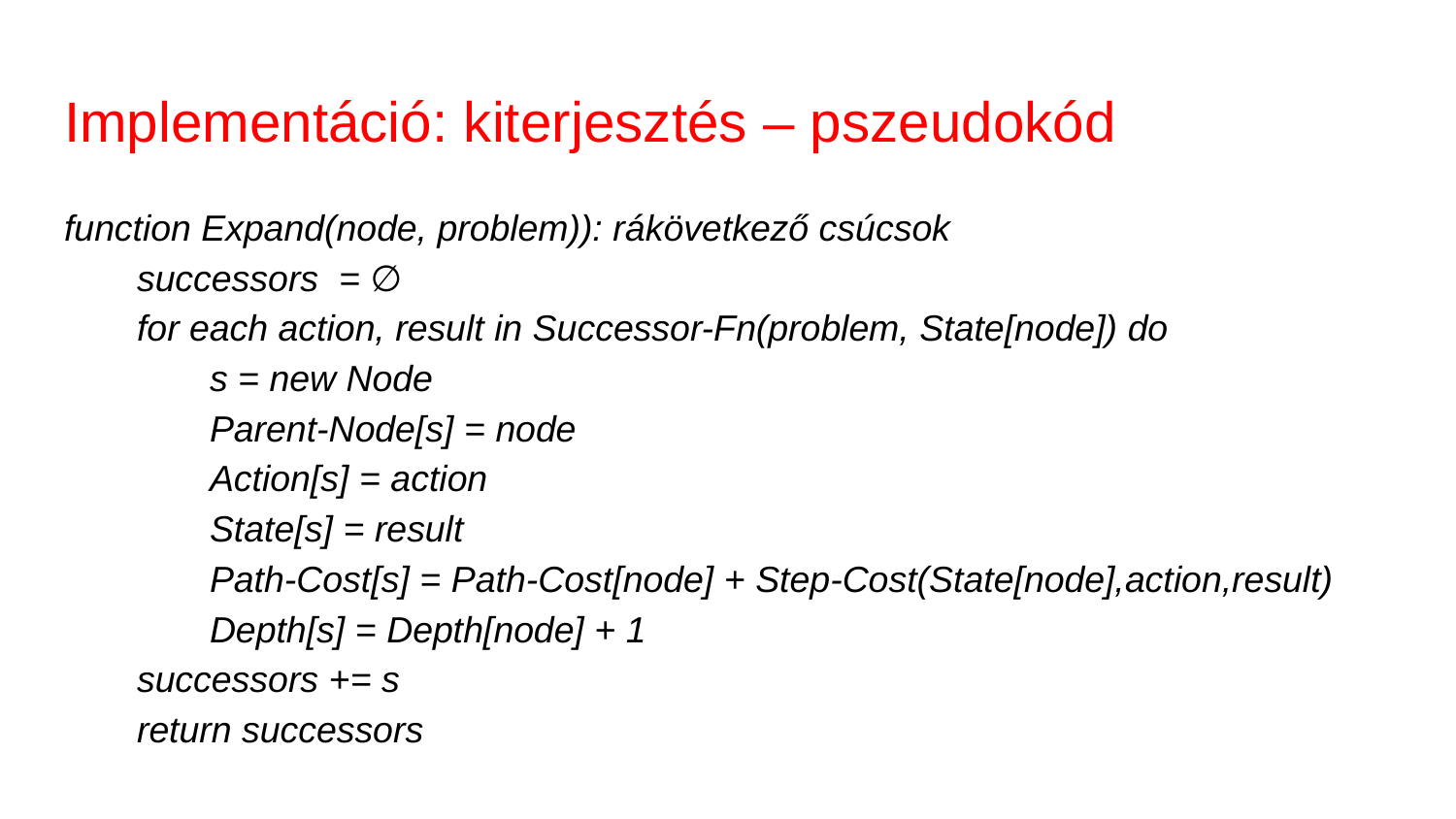

# Implementáció: kiterjesztés – pszeudokód
function Expand(node, problem)): rákövetkező csúcsok
successors  = ∅
for each action, result in Successor-Fn(problem, State[node]) do
s = new Node
Parent-Node[s] = node
Action[s] = action
State[s] = result
Path-Cost[s] = Path-Cost[node] + Step-Cost(State[node],action,result)
Depth[s] = Depth[node] + 1
successors += s
return successors